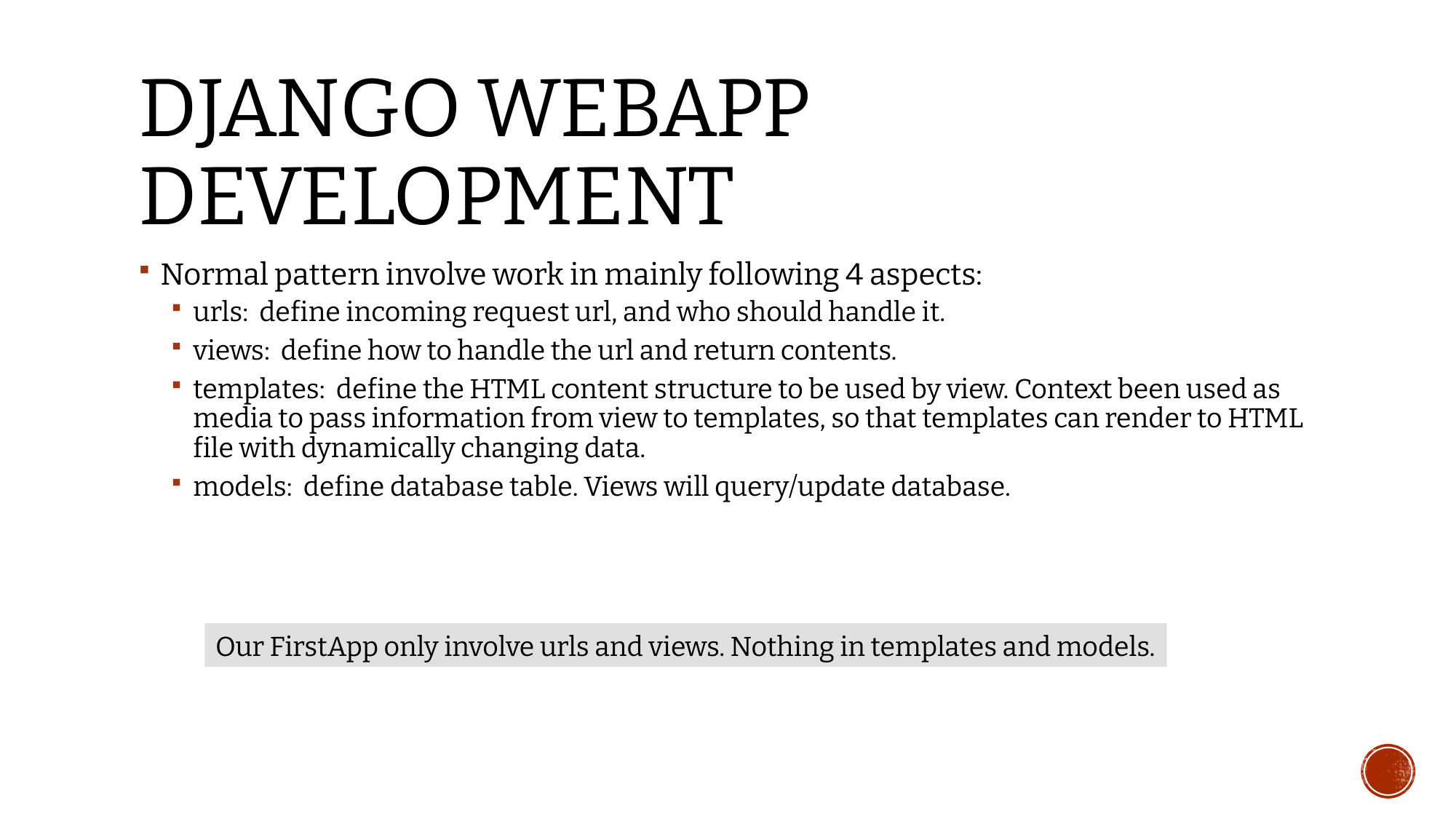

# Django webapp development
Normal pattern involve work in mainly following 4 aspects:
urls:  define incoming request url, and who should handle it.
views:  define how to handle the url and return contents.
templates:  define the HTML content structure to be used by view. Context been used as media to pass information from view to templates, so that templates can render to HTML file with dynamically changing data.
models:  define database table. Views will query/update database.

Our FirstApp only involve urls and views. Nothing in templates and models.